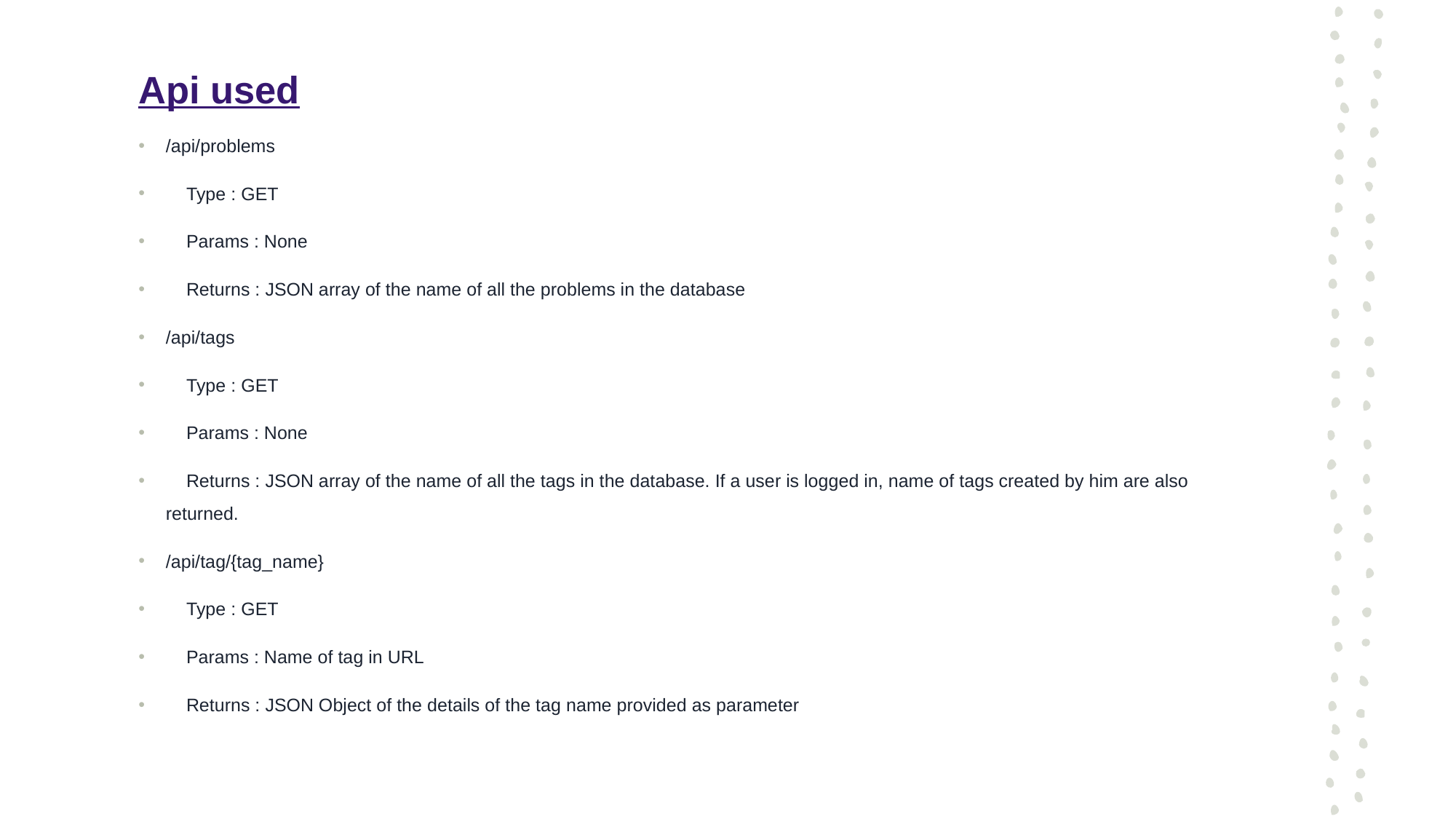

# Api used
/api/problems
    Type : GET
    Params : None
    Returns : JSON array of the name of all the problems in the database
/api/tags
    Type : GET
    Params : None
    Returns : JSON array of the name of all the tags in the database. If a user is logged in, name of tags created by him are also returned.
/api/tag/{tag_name}
    Type : GET
    Params : Name of tag in URL
    Returns : JSON Object of the details of the tag name provided as parameter